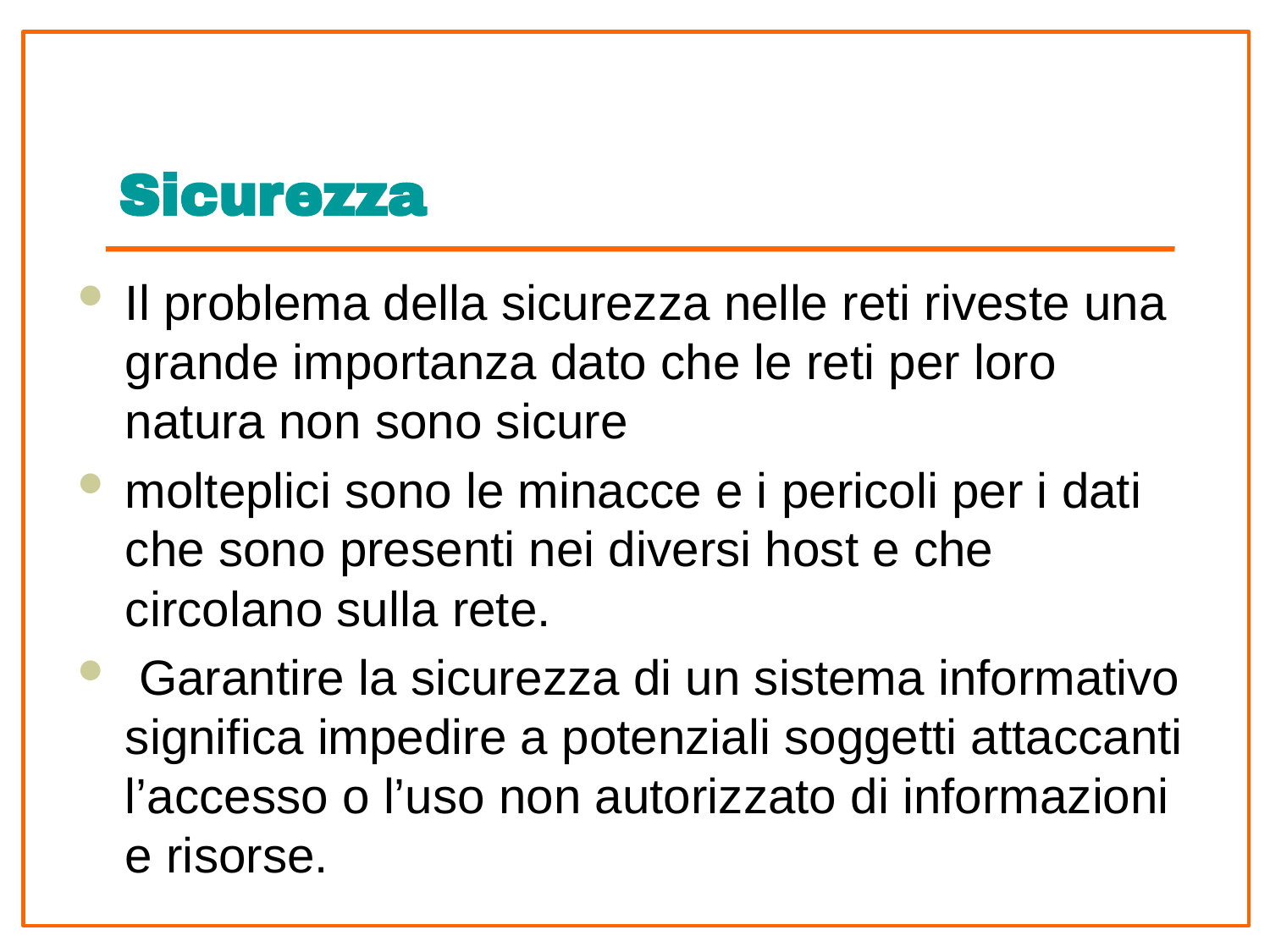

# Sicurezza
Il problema della sicurezza nelle reti riveste una grande importanza dato che le reti per loro natura non sono sicure
molteplici sono le minacce e i pericoli per i dati che sono presenti nei diversi host e che circolano sulla rete.
 Garantire la sicurezza di un sistema informativo significa impedire a potenziali soggetti attaccanti l’accesso o l’uso non autorizzato di informazioni e risorse.